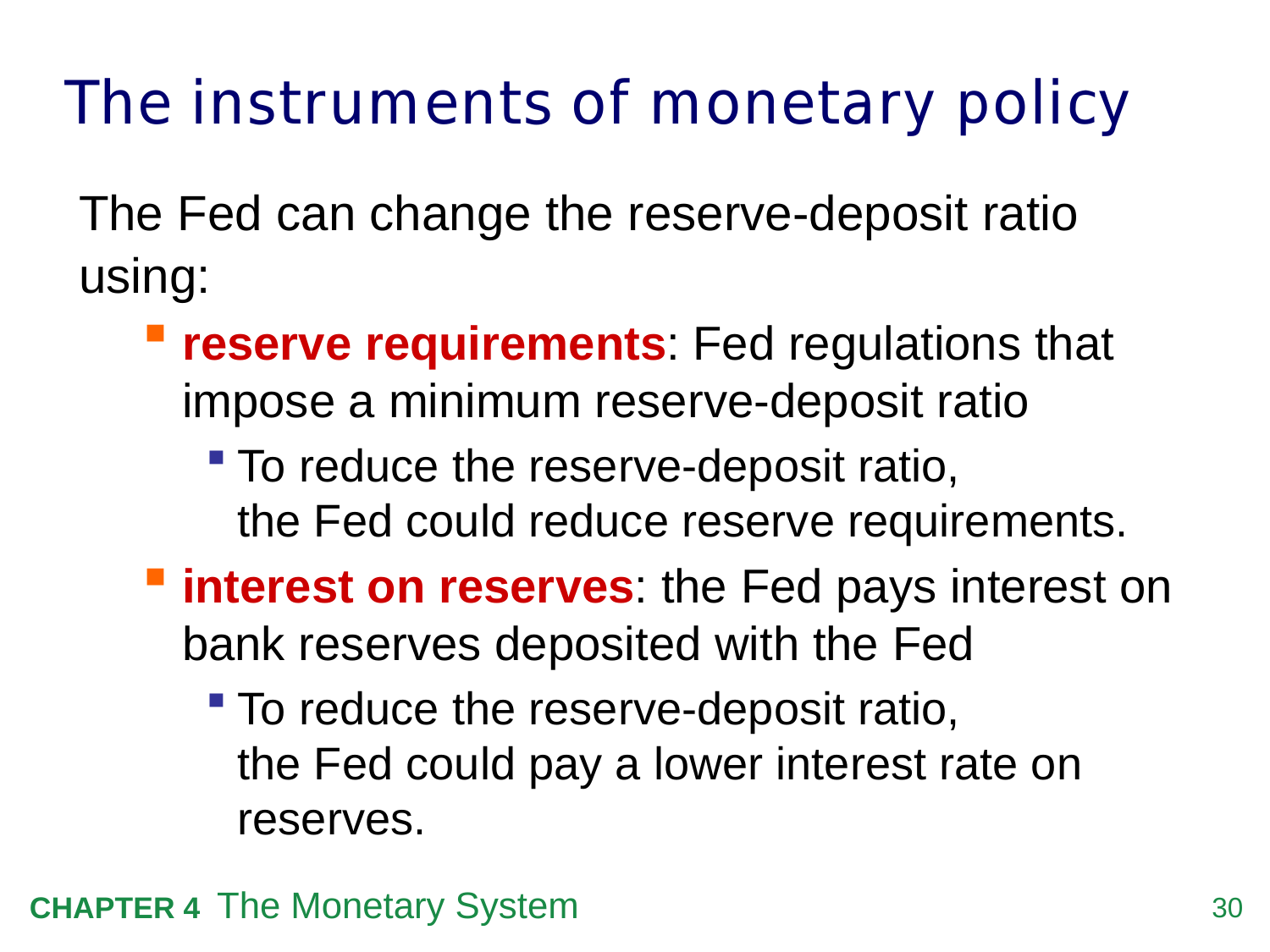

# The instruments of monetary policy
The Fed can change the reserve-deposit ratio using:
reserve requirements: Fed regulations that impose a minimum reserve-deposit ratio
To reduce the reserve-deposit ratio,
the Fed could reduce reserve requirements.
interest on reserves: the Fed pays interest on bank reserves deposited with the Fed
To reduce the reserve-deposit ratio,
the Fed could pay a lower interest rate on reserves.